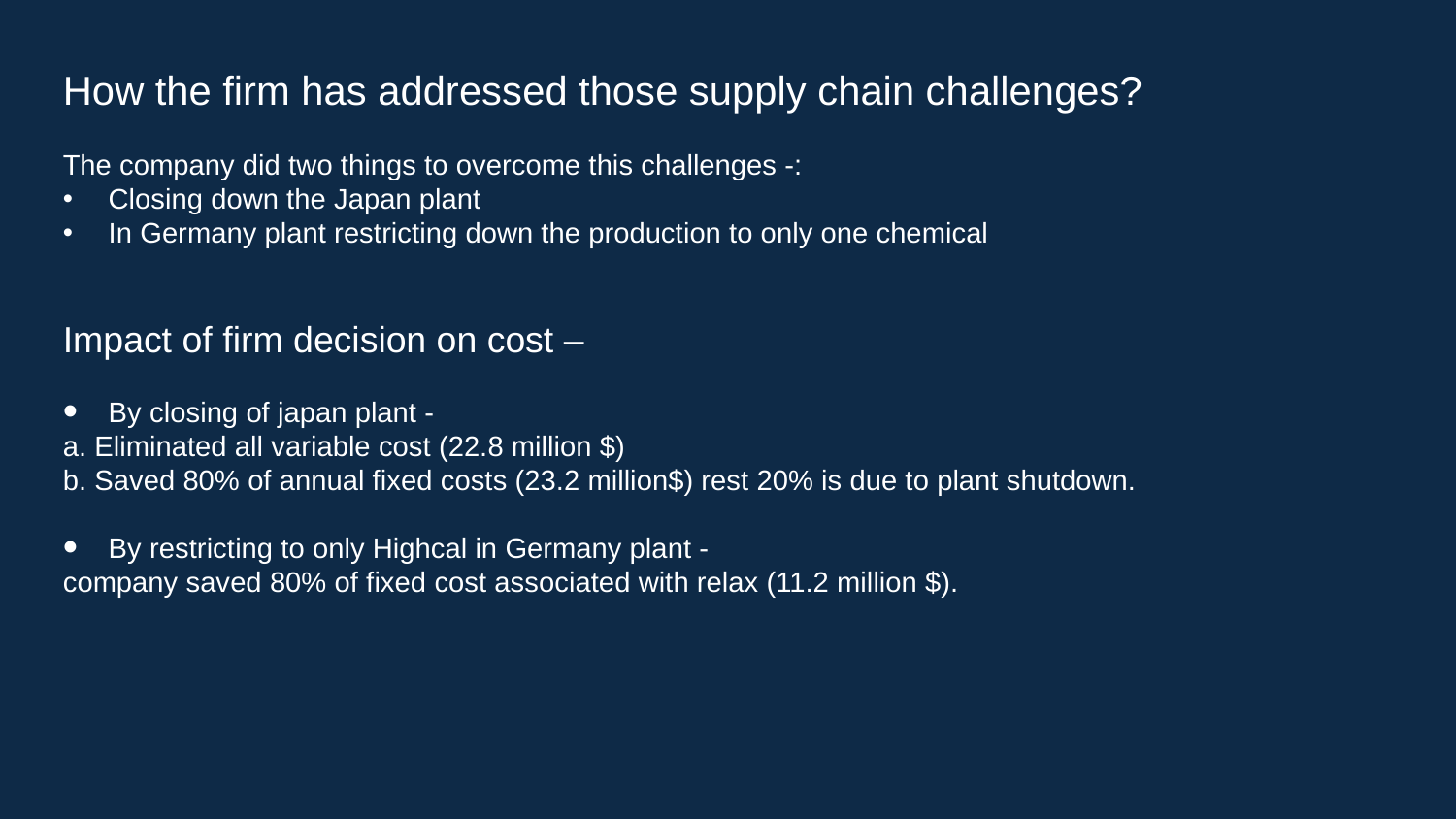

How the firm has addressed those supply chain challenges?

The company did two things to overcome this challenges -:
Closing down the Japan plant
In Germany plant restricting down the production to only one chemical

Impact of firm decision on cost –

By closing of japan plant -
a. Eliminated all variable cost (22.8 million $)
b. Saved 80% of annual fixed costs (23.2 million$) rest 20% is due to plant shutdown.

By restricting to only Highcal in Germany plant -
company saved 80% of fixed cost associated with relax (11.2 million $).